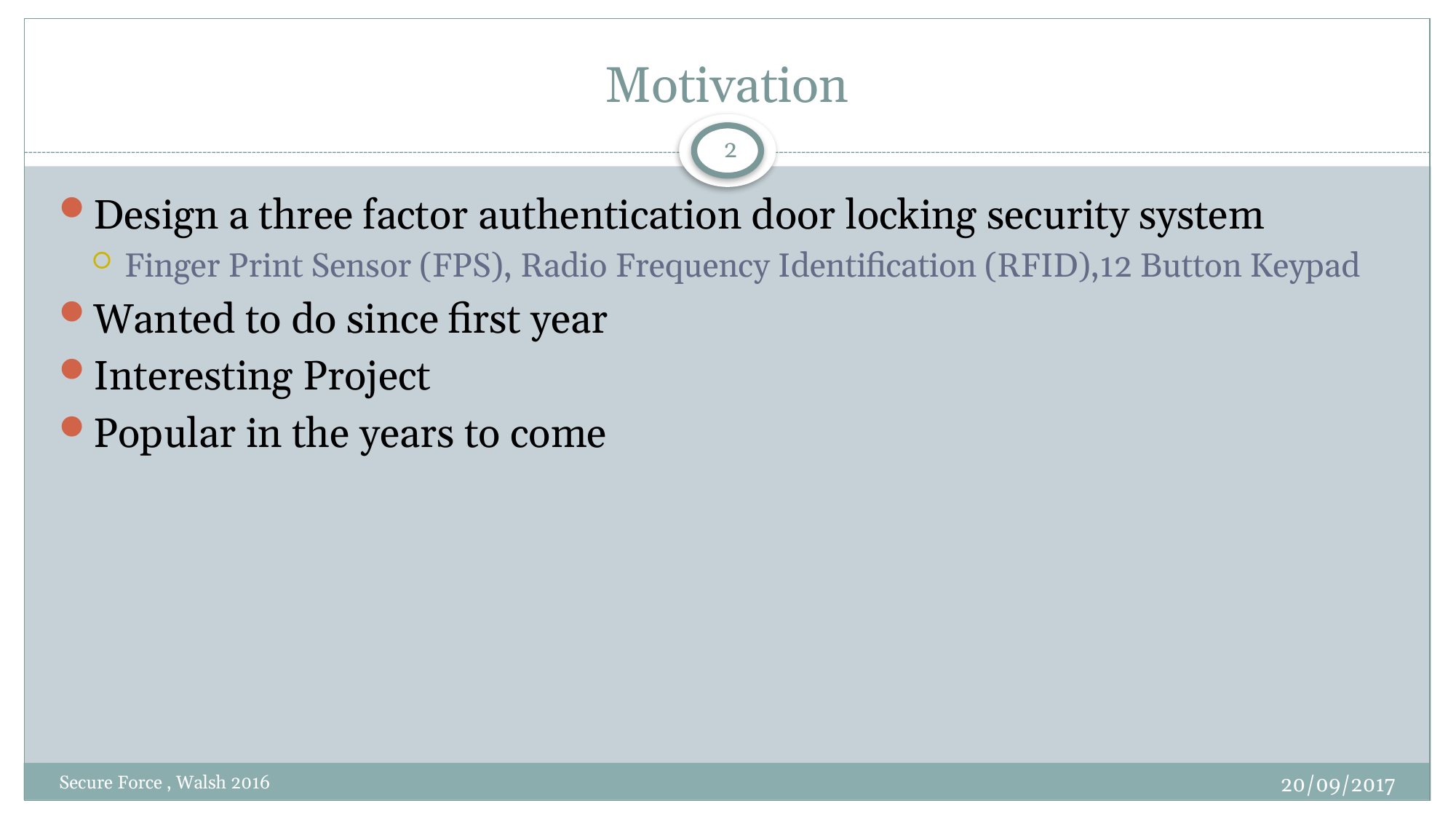

# Motivation
2
Design a three factor authentication door locking security system
Finger Print Sensor (FPS), Radio Frequency Identification (RFID),12 Button Keypad
Wanted to do since first year
Interesting Project
Popular in the years to come

20/09/2017
Secure Force , Walsh 2016